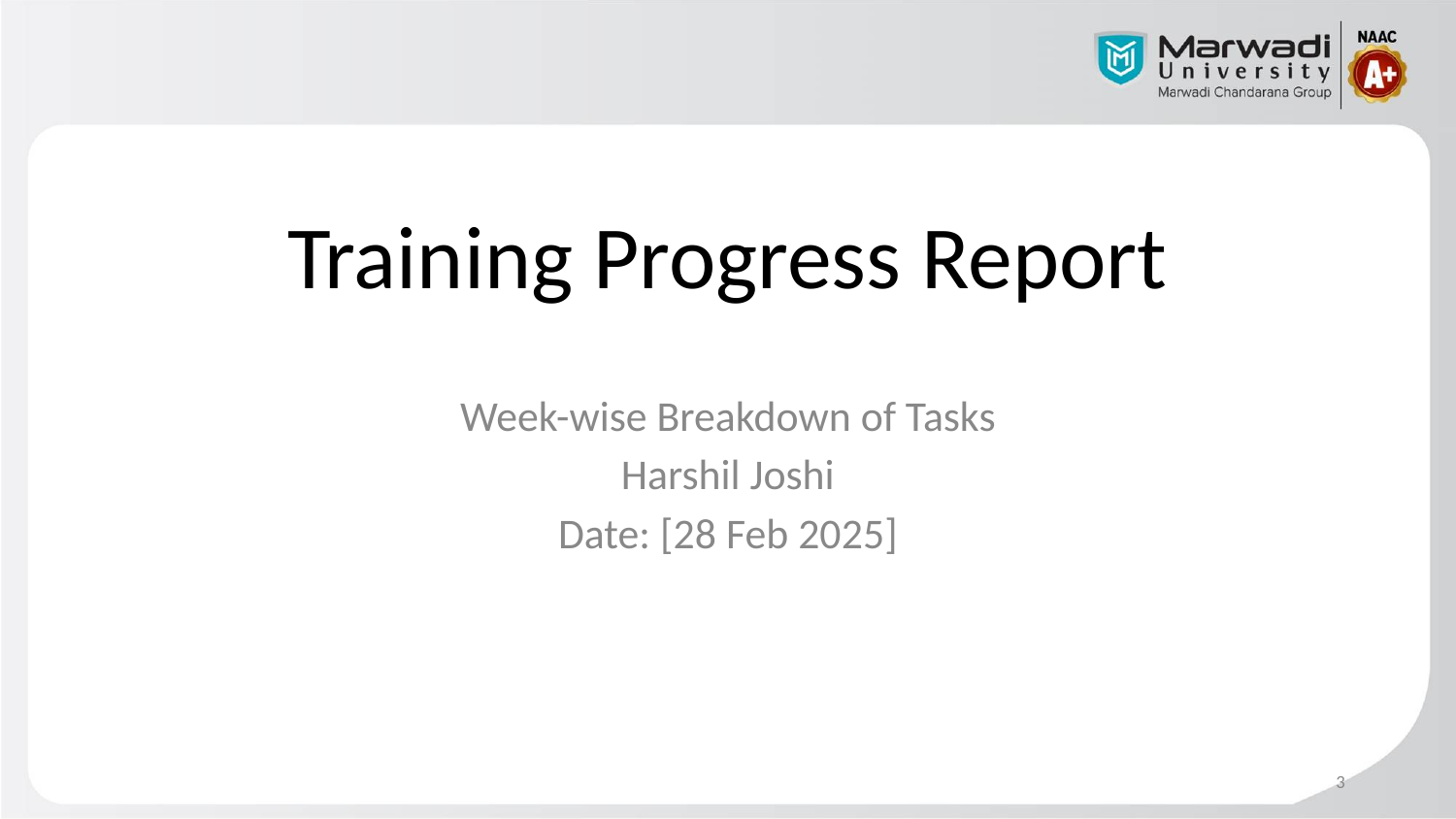

Training Progress Report
Week-wise Breakdown of Tasks
Harshil Joshi
Date: [28 Feb 2025]
3